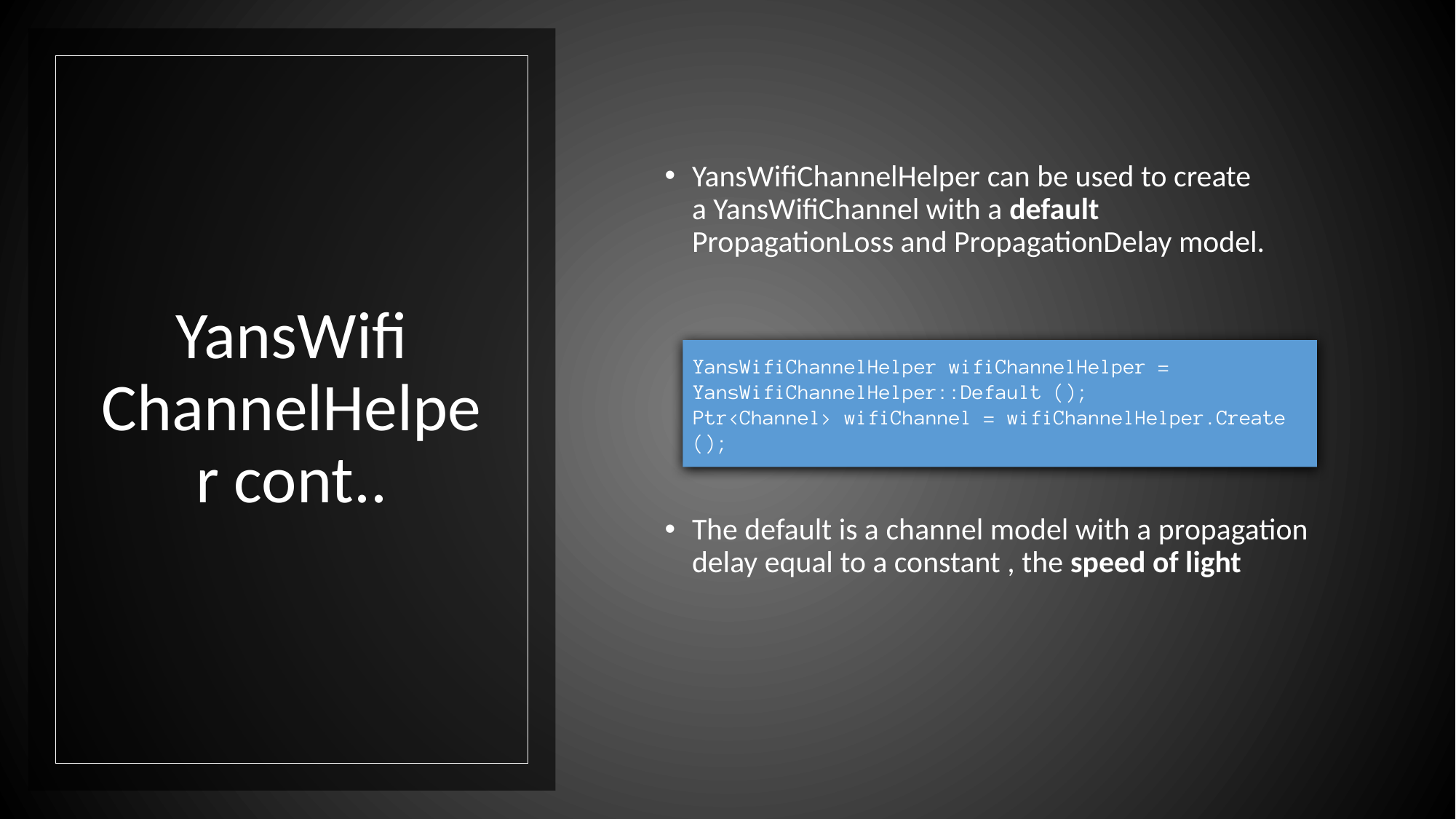

YansWifiChannelHelper can be used to create a YansWifiChannel with a default PropagationLoss and PropagationDelay model.

The default is a channel model with a propagation delay equal to a constant , the speed of light

# YansWifi ChannelHelper cont..
YansWifiChannelHelper wifiChannelHelper = YansWifiChannelHelper::Default ();
Ptr<Channel> wifiChannel = wifiChannelHelper.Create ();
17